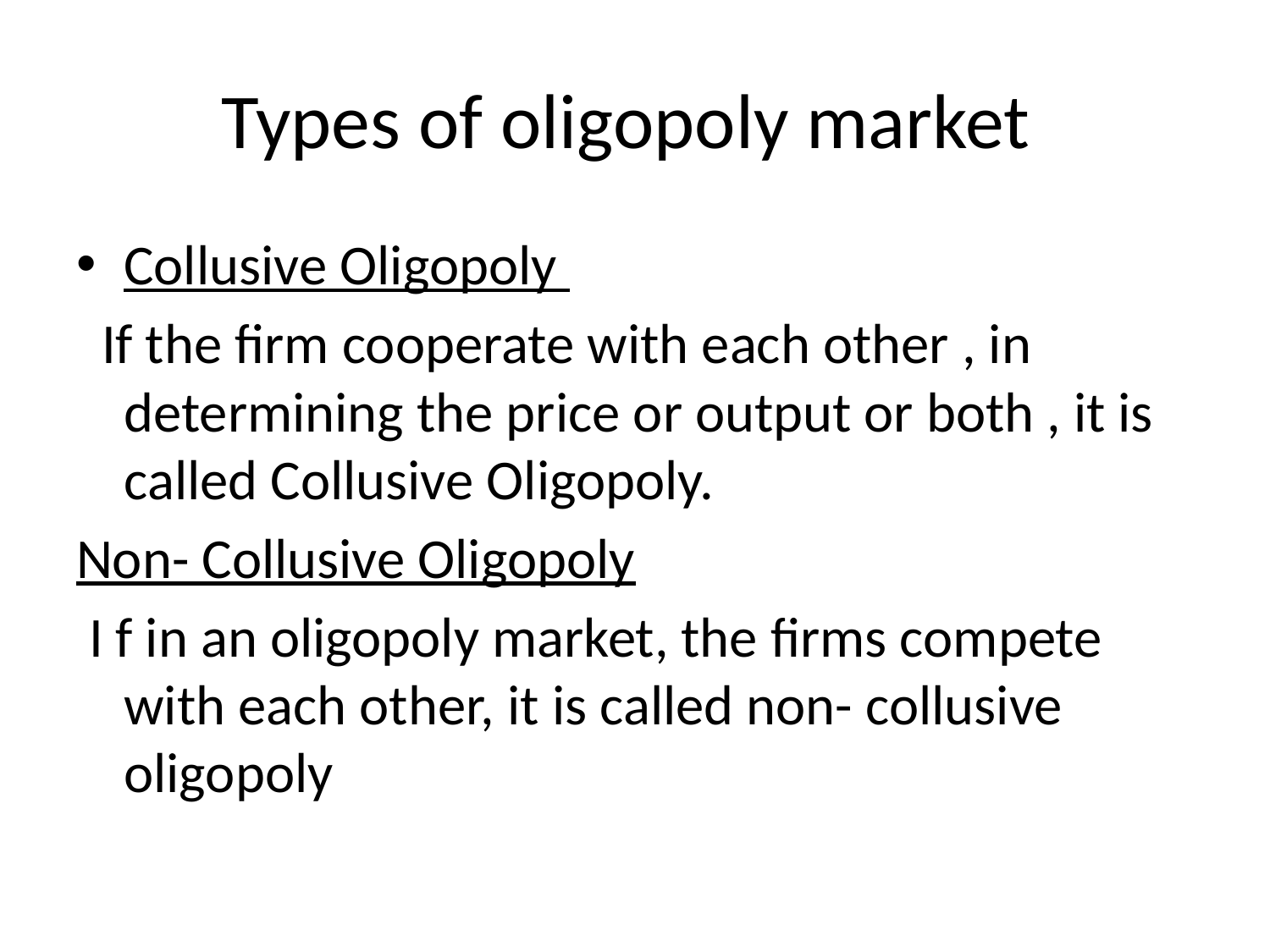

# Types of oligopoly market
Collusive Oligopoly
  If the firm cooperate with each other , in determining the price or output or both , it is called Collusive Oligopoly.
Non- Collusive Oligopoly
 I f in an oligopoly market, the firms compete with each other, it is called non- collusive oligopoly